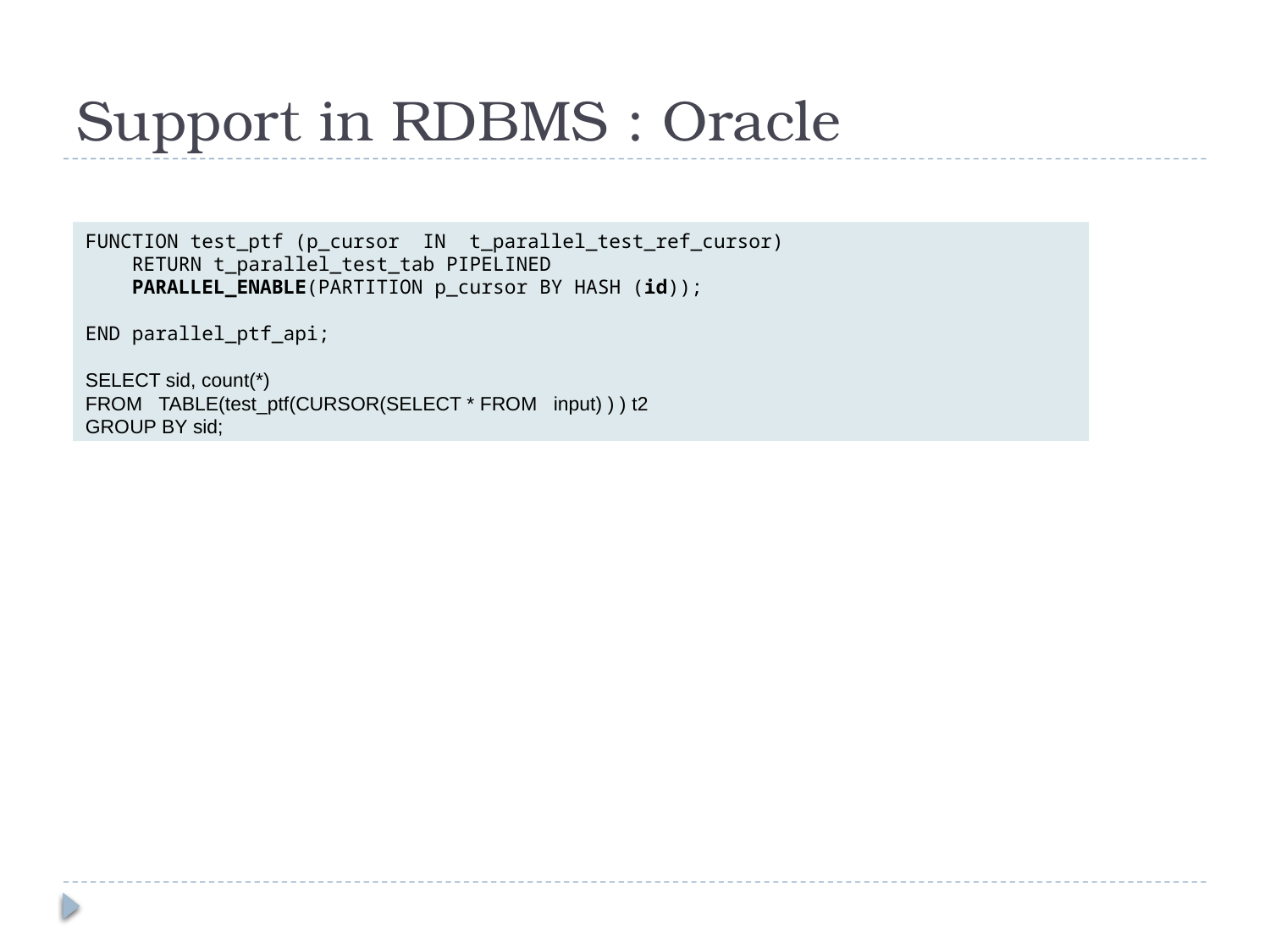

# Support in RDBMS : Oracle
FUNCTION test_ptf (p_cursor  IN  t_parallel_test_ref_cursor)
    RETURN t_parallel_test_tab PIPELINED
    PARALLEL_ENABLE(PARTITION p_cursor BY HASH (id));

END parallel_ptf_api;

SELECT sid, count(*)
FROM   TABLE(test_ptf(CURSOR(SELECT * FROM   input) ) ) t2
GROUP BY sid;